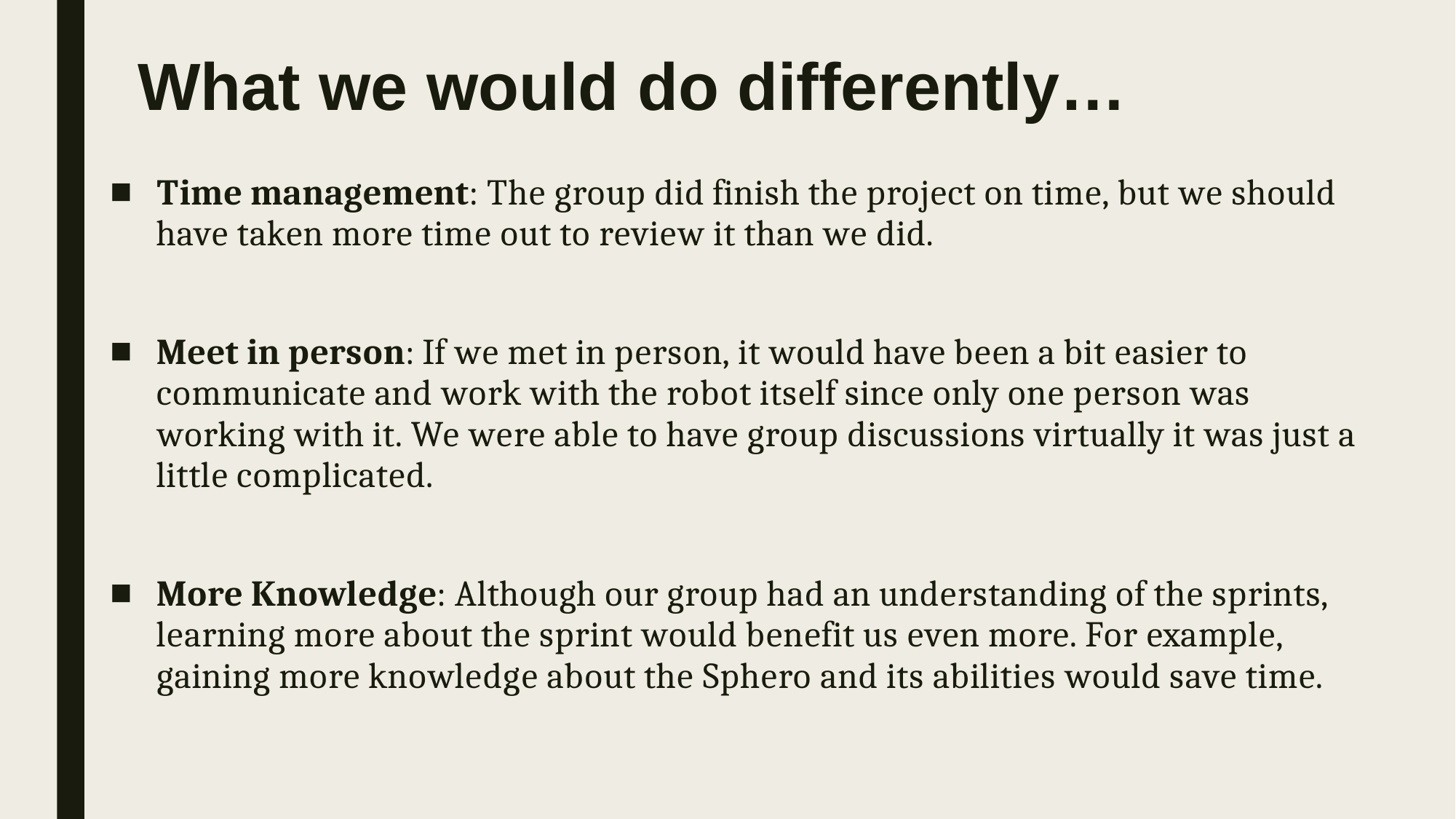

# What we would do differently…
Time management: The group did finish the project on time, but we should have taken more time out to review it than we did.

Meet in person: If we met in person, it would have been a bit easier to communicate and work with the robot itself since only one person was working with it. We were able to have group discussions virtually it was just a little complicated.

More Knowledge: Although our group had an understanding of the sprints, learning more about the sprint would benefit us even more. For example, gaining more knowledge about the Sphero and its abilities would save time.